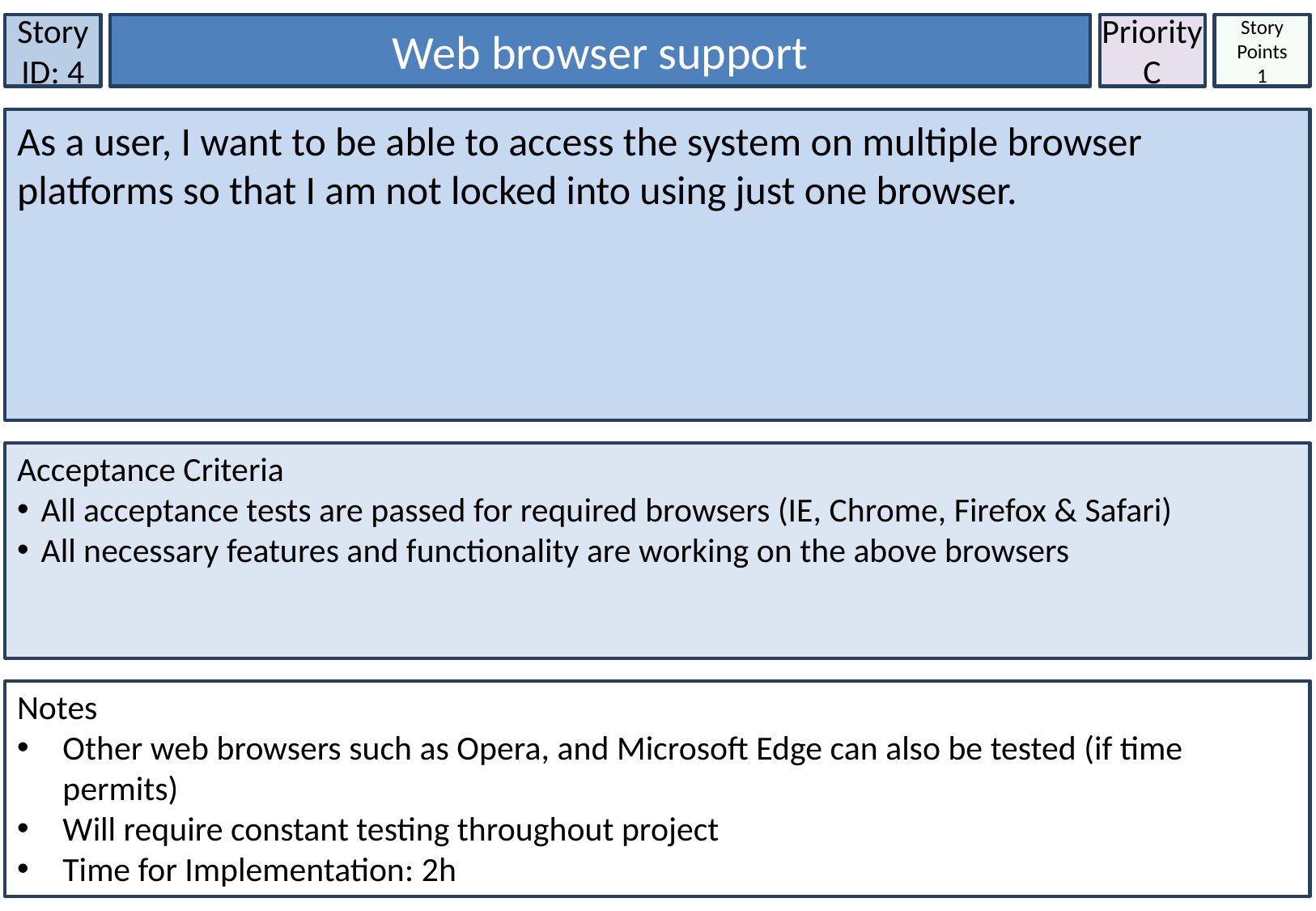

Story ID: 4
Web browser support
Priority
C
Story Points
1
As a user, I want to be able to access the system on multiple browser platforms so that I am not locked into using just one browser.
Acceptance Criteria
All acceptance tests are passed for required browsers (IE, Chrome, Firefox & Safari)
All necessary features and functionality are working on the above browsers
Notes
Other web browsers such as Opera, and Microsoft Edge can also be tested (if time permits)
Will require constant testing throughout project
Time for Implementation: 2h